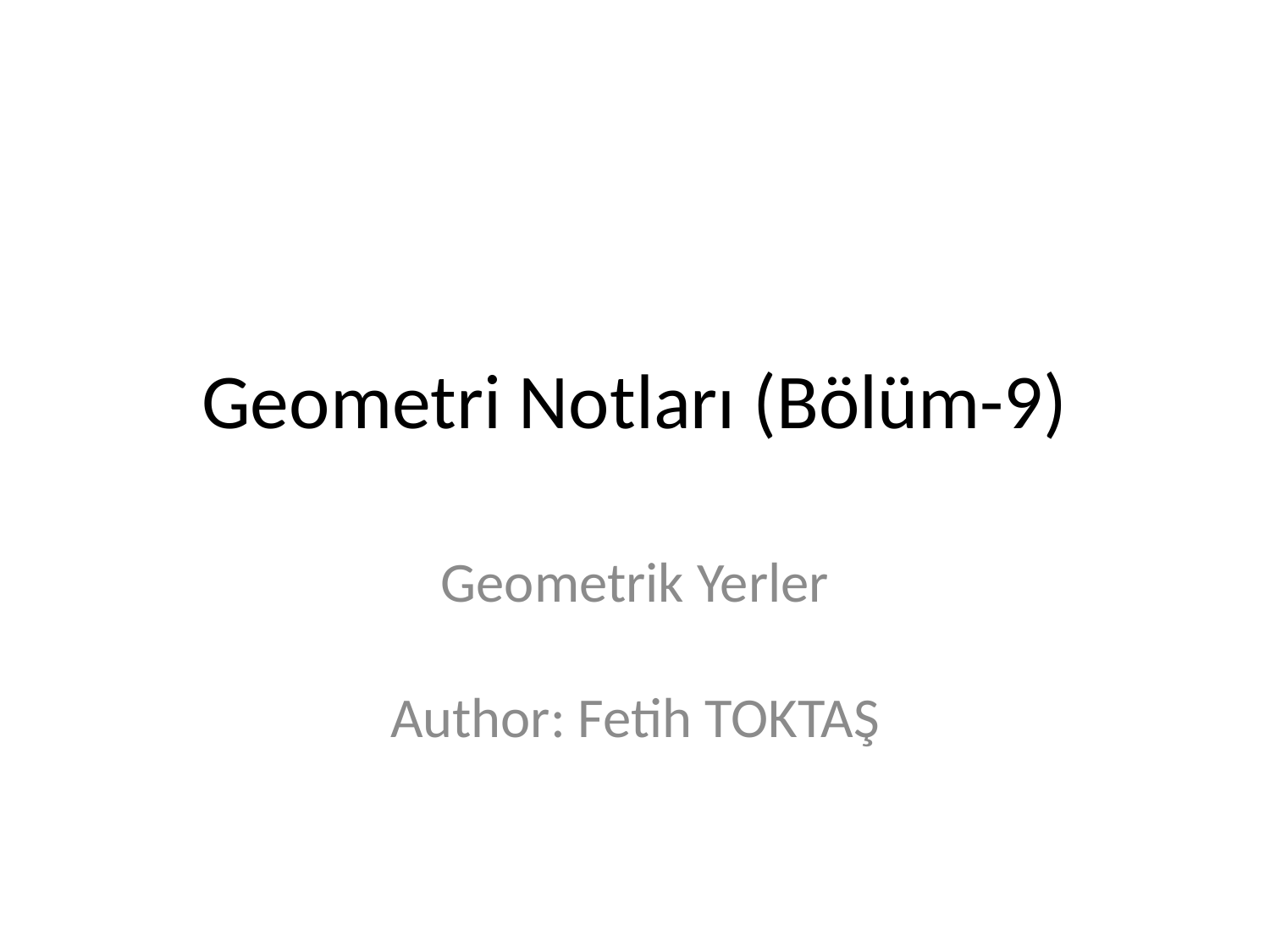

# Geometri Notları (Bölüm-9)
Geometrik Yerler
Author: Fetih TOKTAŞ